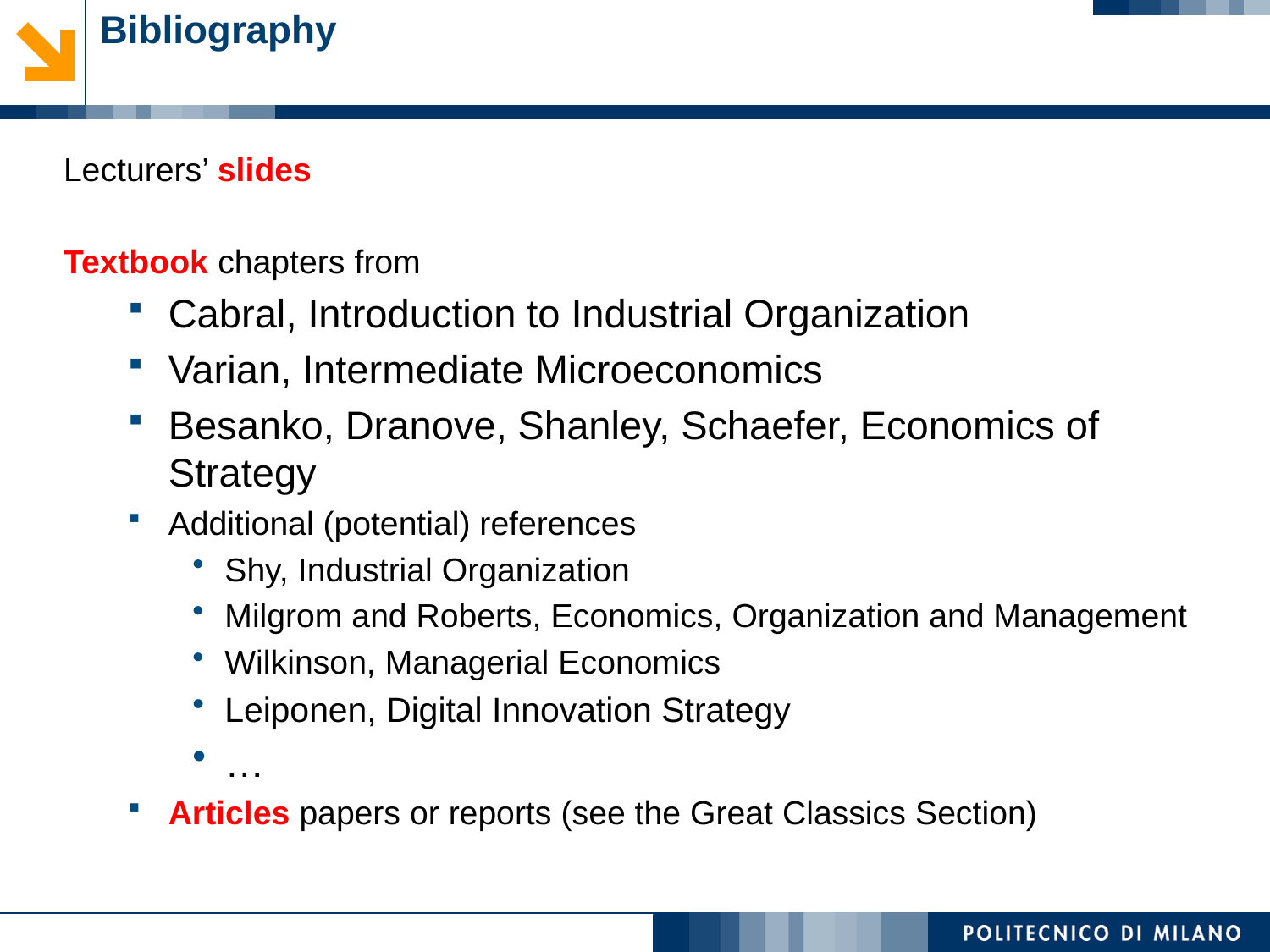

# Bibliography
Lecturers’ slides

Textbook chapters from
Cabral, Introduction to Industrial Organization
Varian, Intermediate Microeconomics
Besanko, Dranove, Shanley, Schaefer, Economics of Strategy
Additional (potential) references
Shy, Industrial Organization
Milgrom and Roberts, Economics, Organization and Management
Wilkinson, Managerial Economics
Leiponen, Digital Innovation Strategy
…
Articles papers or reports (see the Great Classics Section)